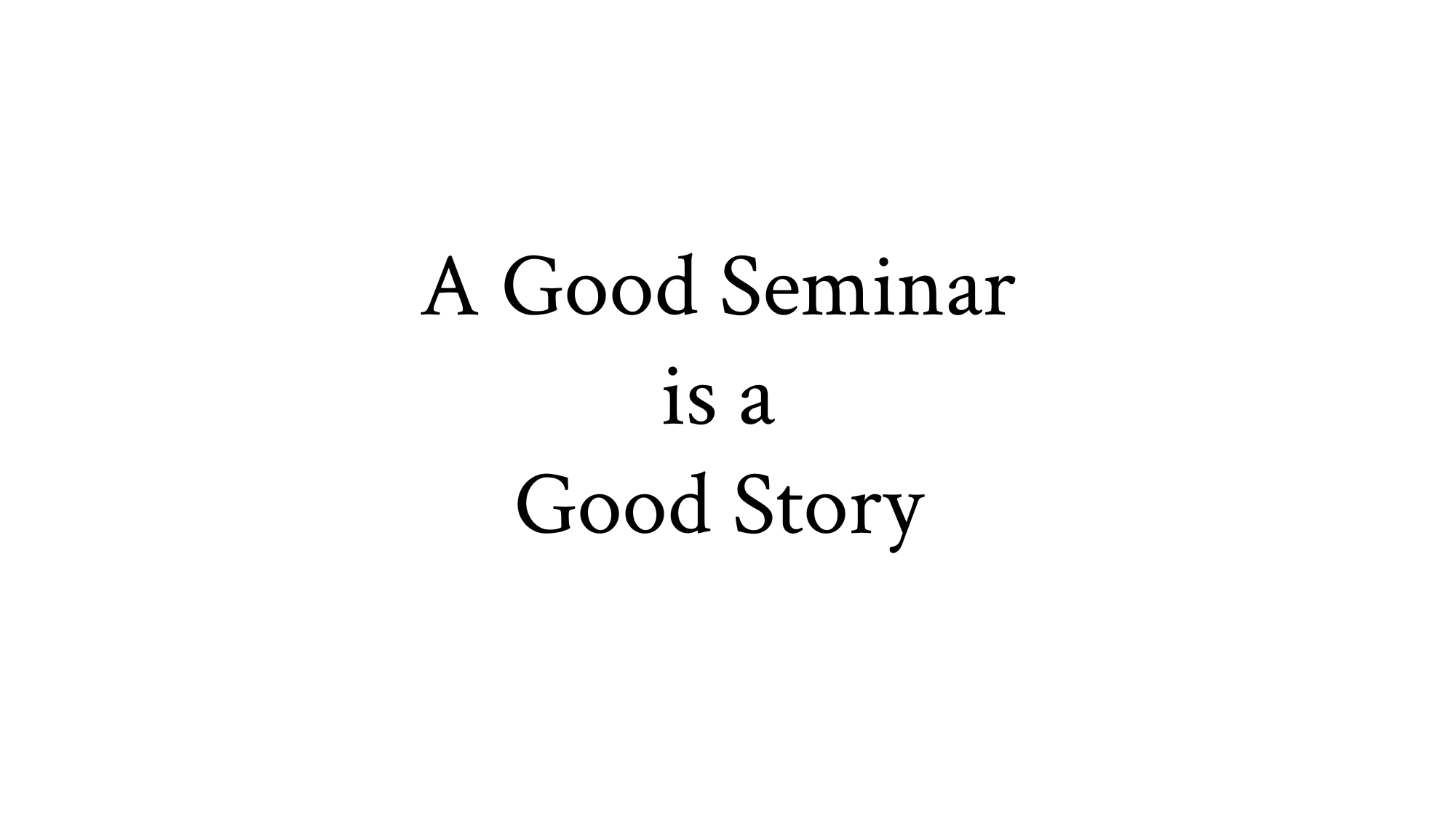

A Good Seminar
is a
Good Story